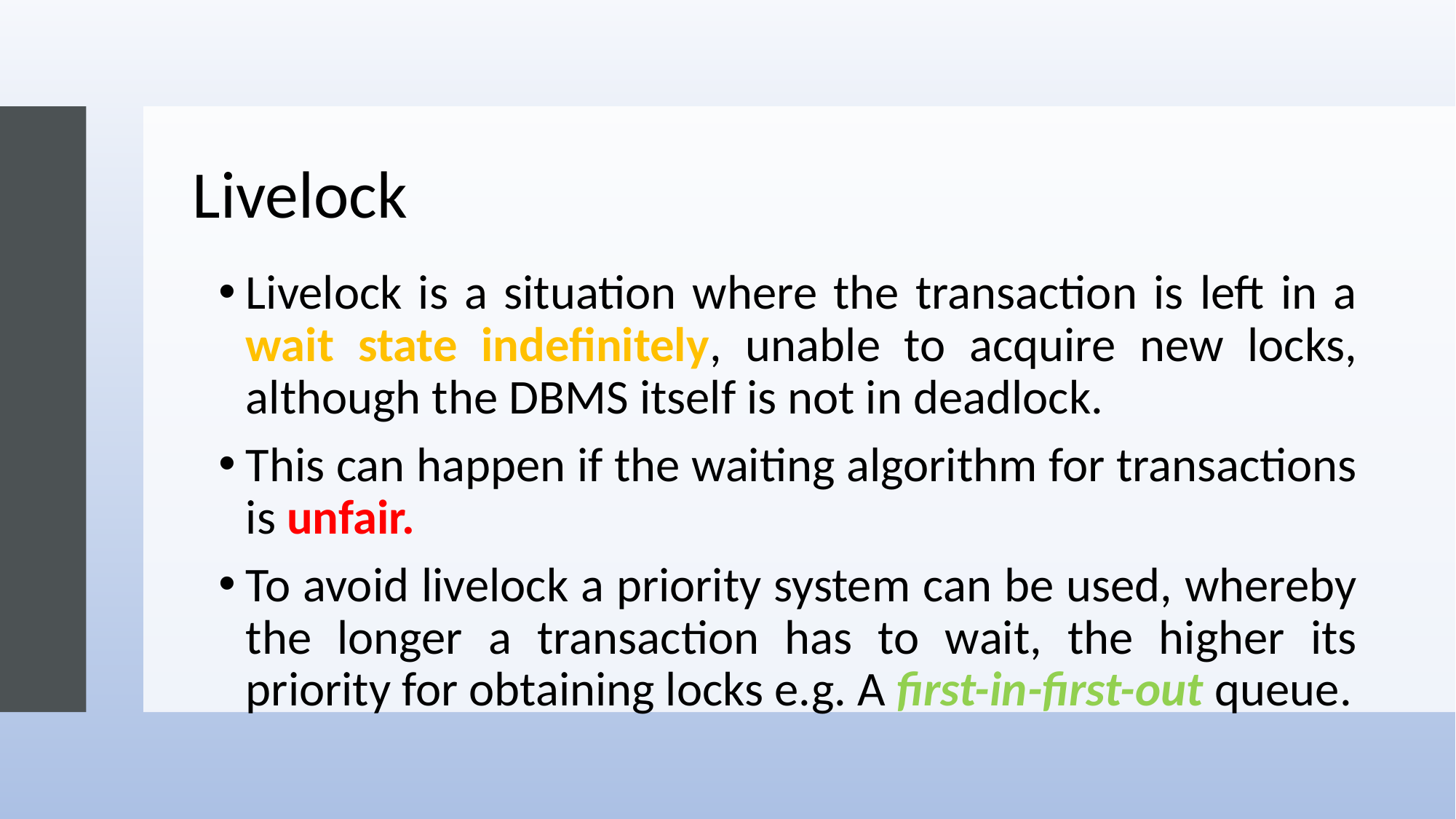

# Livelock
Livelock is a situation where the transaction is left in a wait state indefinitely, unable to acquire new locks, although the DBMS itself is not in deadlock.
This can happen if the waiting algorithm for transactions is unfair.
To avoid livelock a priority system can be used, whereby the longer a transaction has to wait, the higher its priority for obtaining locks e.g. A first-in-first-out queue.